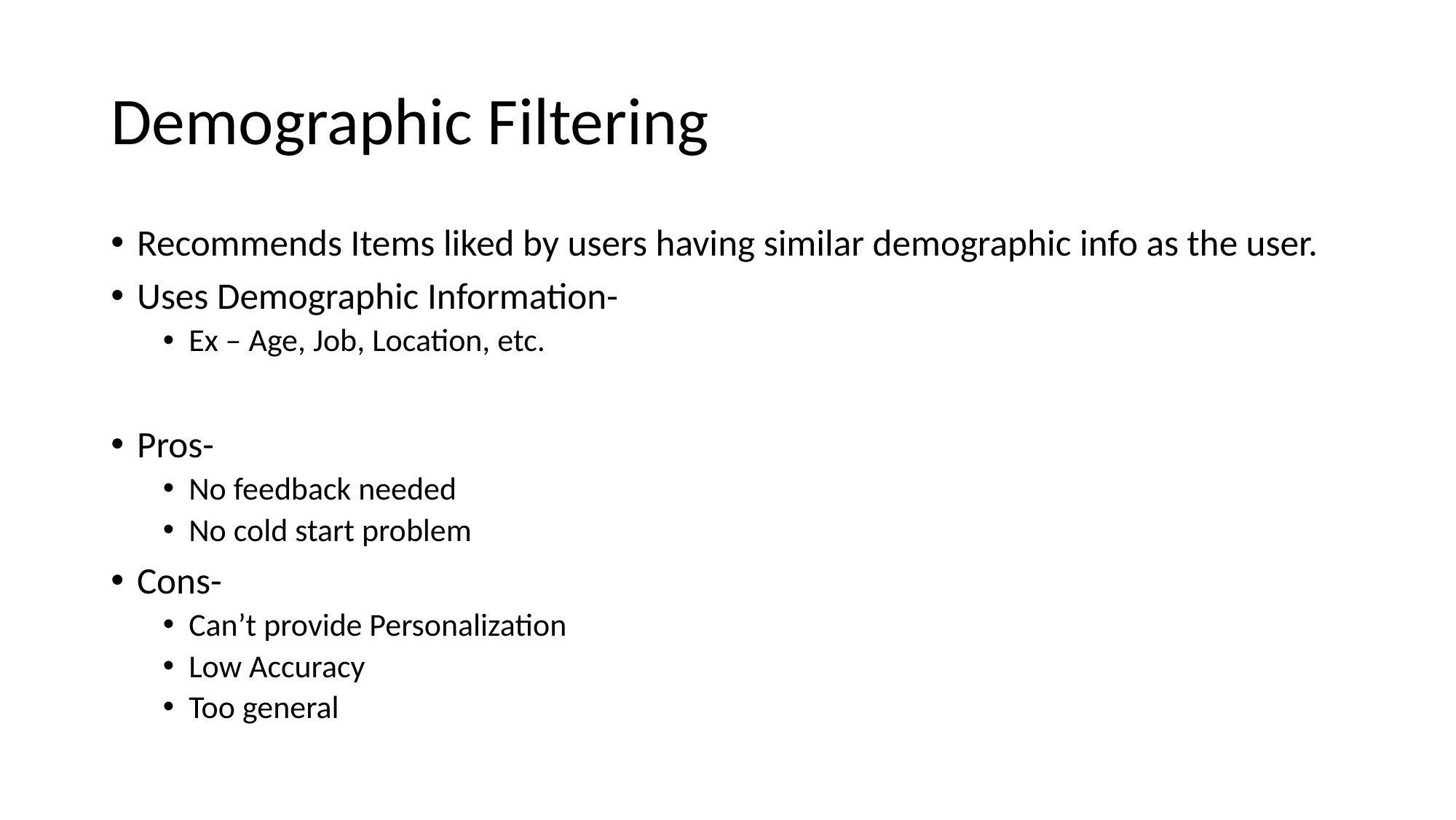

# Demographic Filtering
Recommends Items liked by users having similar demographic info as the user.
Uses Demographic Information-
Ex – Age, Job, Location, etc.

Pros-
No feedback needed
No cold start problem
Cons-
Can’t provide Personalization
Low Accuracy
Too general